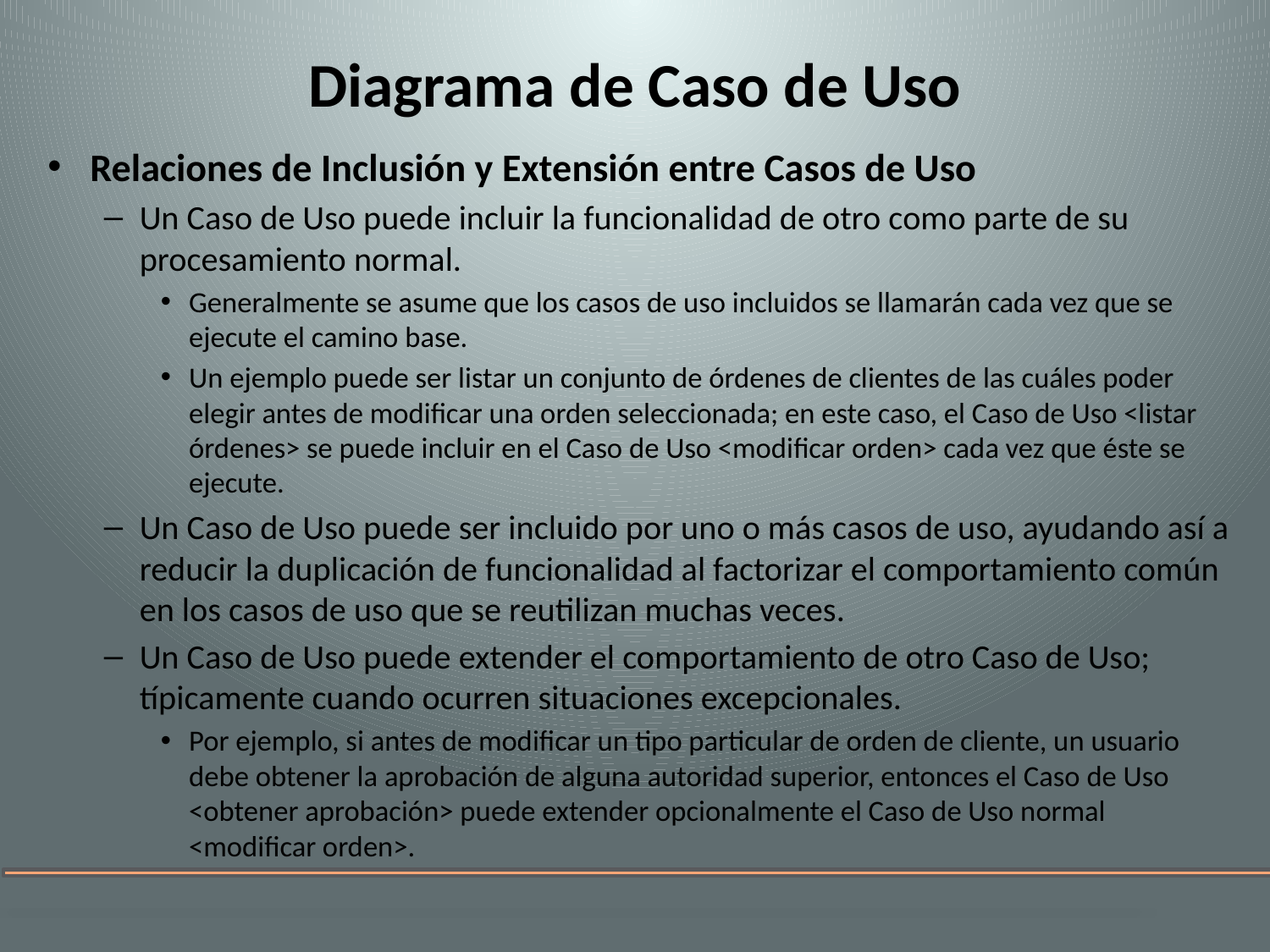

# Diagrama de Caso de Uso
Relaciones de Inclusión y Extensión entre Casos de Uso
Un Caso de Uso puede incluir la funcionalidad de otro como parte de su procesamiento normal.
Generalmente se asume que los casos de uso incluidos se llamarán cada vez que se ejecute el camino base.
Un ejemplo puede ser listar un conjunto de órdenes de clientes de las cuáles poder elegir antes de modificar una orden seleccionada; en este caso, el Caso de Uso <listar órdenes> se puede incluir en el Caso de Uso <modificar orden> cada vez que éste se ejecute.
Un Caso de Uso puede ser incluido por uno o más casos de uso, ayudando así a reducir la duplicación de funcionalidad al factorizar el comportamiento común en los casos de uso que se reutilizan muchas veces.
Un Caso de Uso puede extender el comportamiento de otro Caso de Uso; típicamente cuando ocurren situaciones excepcionales.
Por ejemplo, si antes de modificar un tipo particular de orden de cliente, un usuario debe obtener la aprobación de alguna autoridad superior, entonces el Caso de Uso <obtener aprobación> puede extender opcionalmente el Caso de Uso normal <modificar orden>.